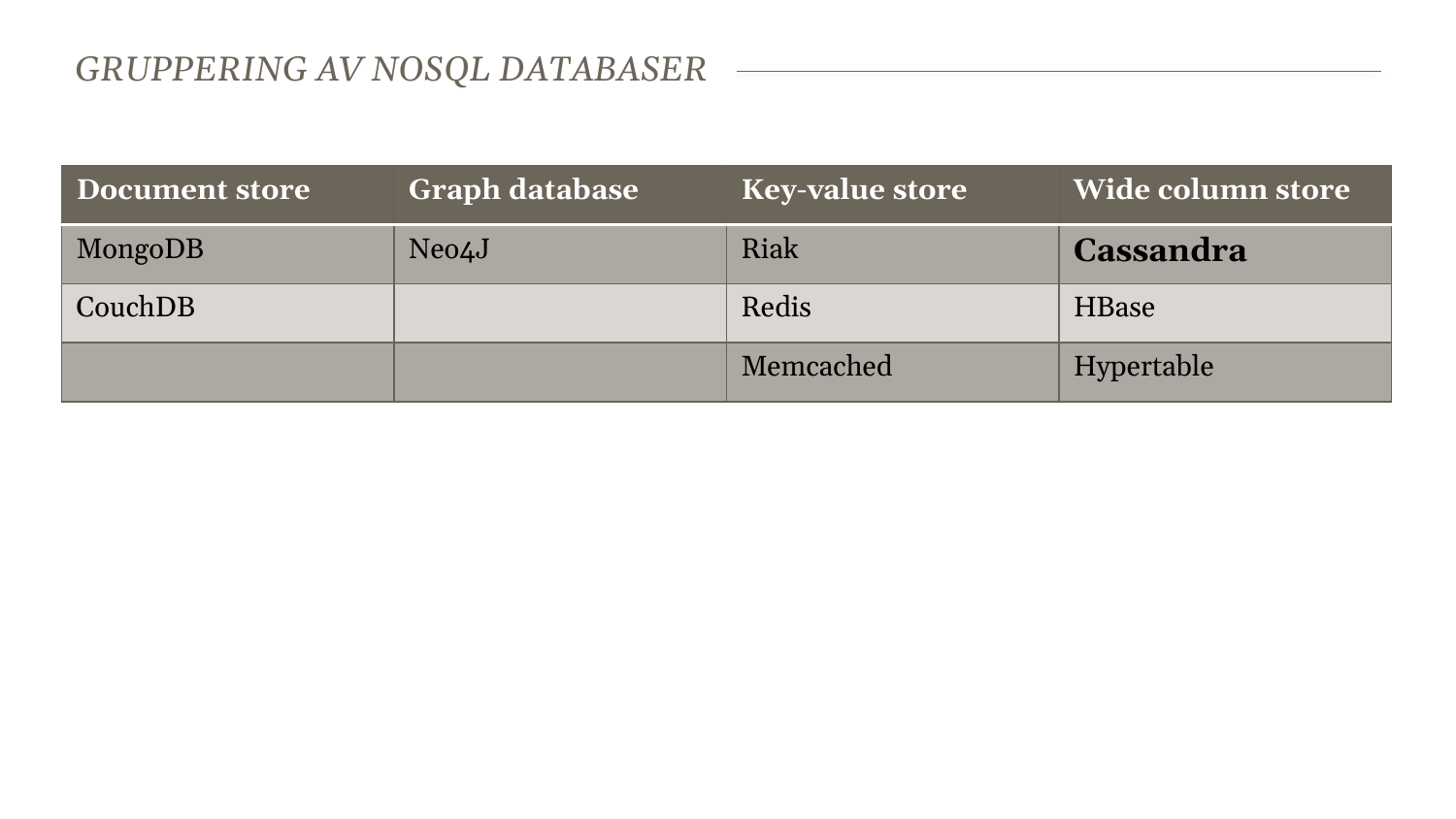

# Gruppering av NoSQL databaser
| Document store | Graph database | Key-value store | Wide column store |
| --- | --- | --- | --- |
| MongoDB | Neo4J | Riak | Cassandra |
| CouchDB |  | Redis | HBase |
|  |  | Memcached | Hypertable |